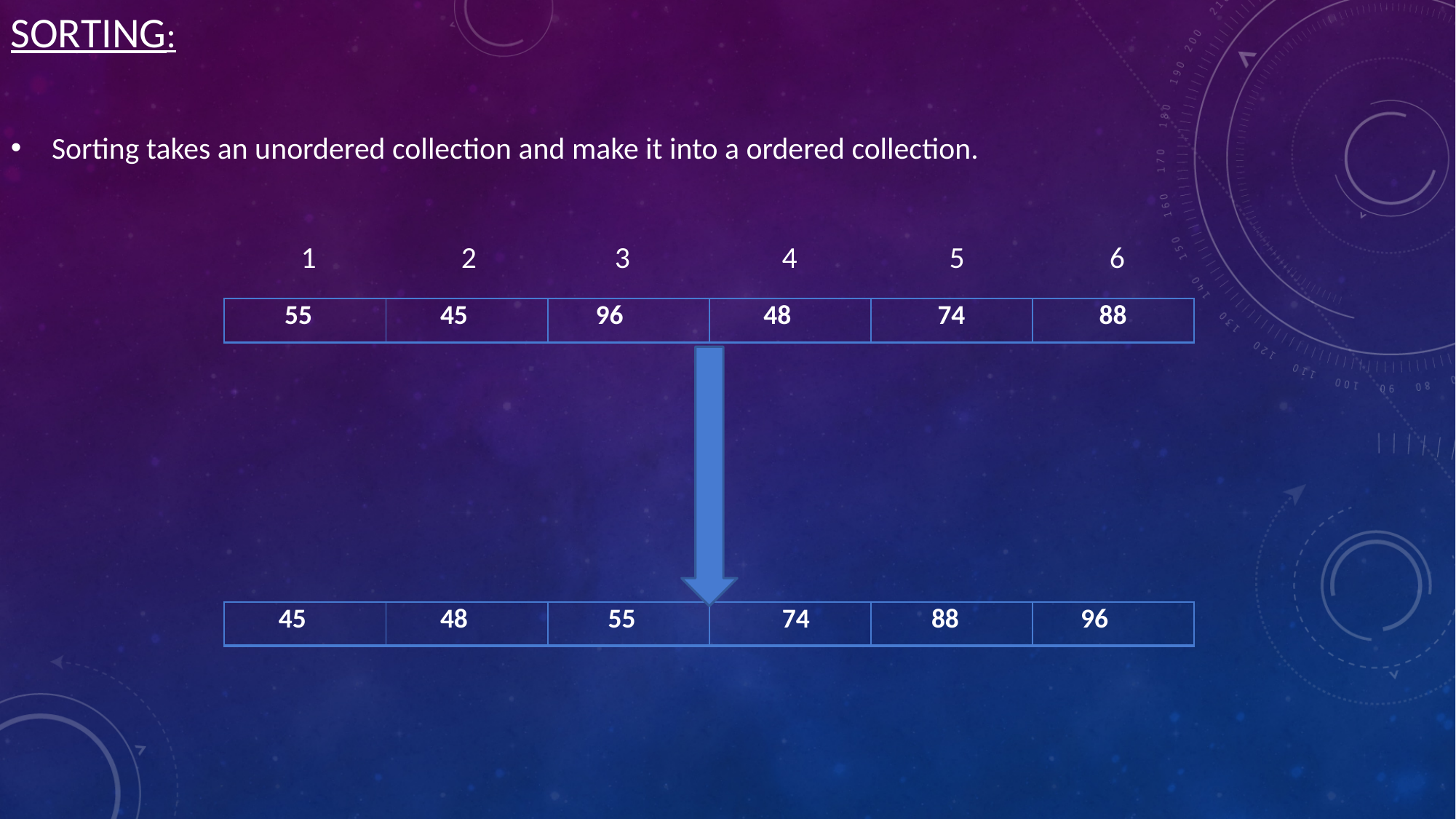

SORTING:

Sorting takes an unordered collection and make it into a ordered collection.

                                          1                     2                    3                      4                      5                     6

| 55 | 45 | 96 | 48 | 74 | 88 |
| --- | --- | --- | --- | --- | --- |

| 45 | 48 | 55 | 74 | 88 | 96 |
| --- | --- | --- | --- | --- | --- |